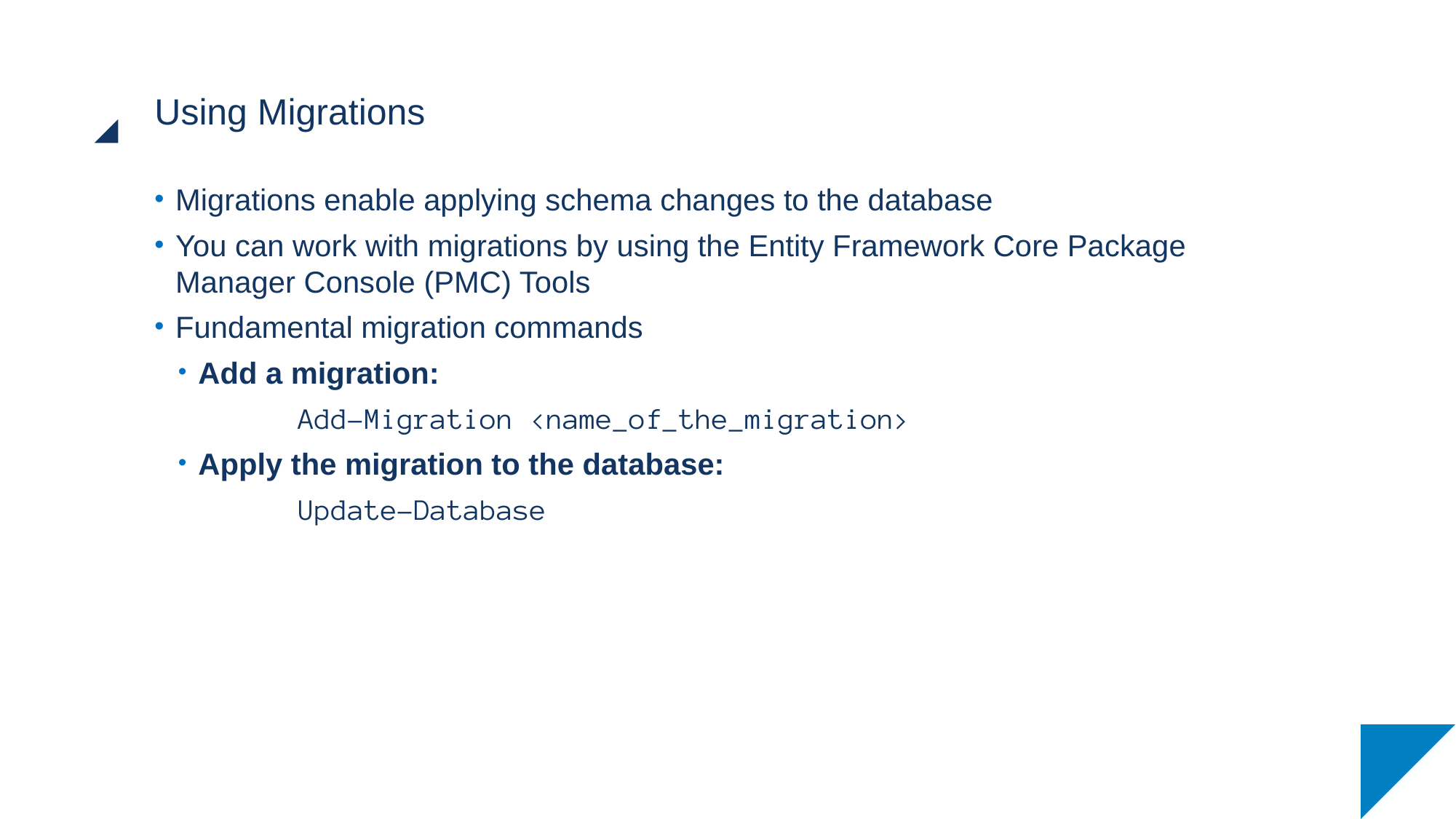

# Using Migrations
Migrations enable applying schema changes to the database
You can work with migrations by using the Entity Framework Core Package Manager Console (PMC) Tools
Fundamental migration commands
Add a migration:
	Add-Migration <name_of_the_migration>
Apply the migration to the database:
	Update-Database